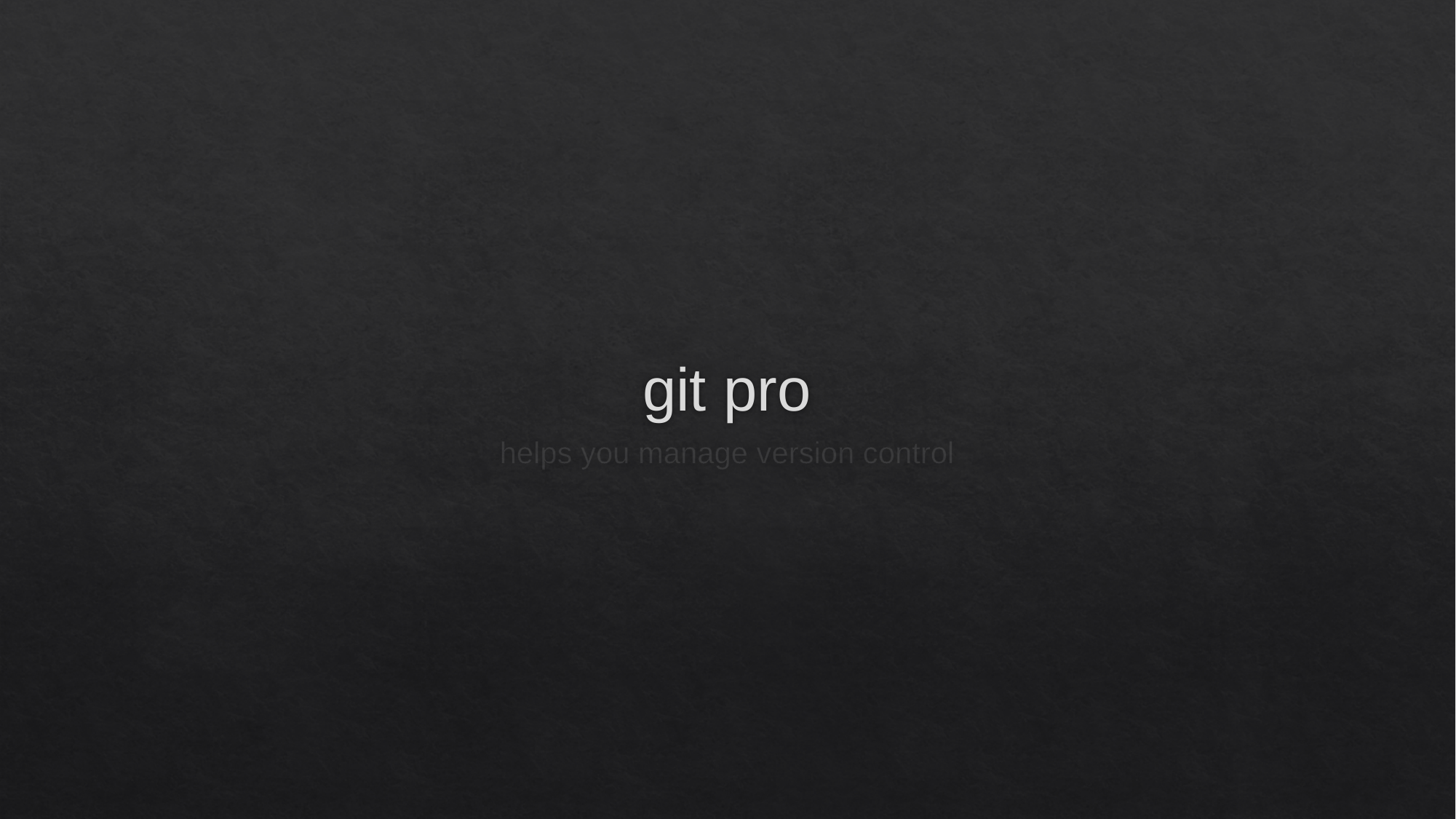

# git pro
helps you manage version control